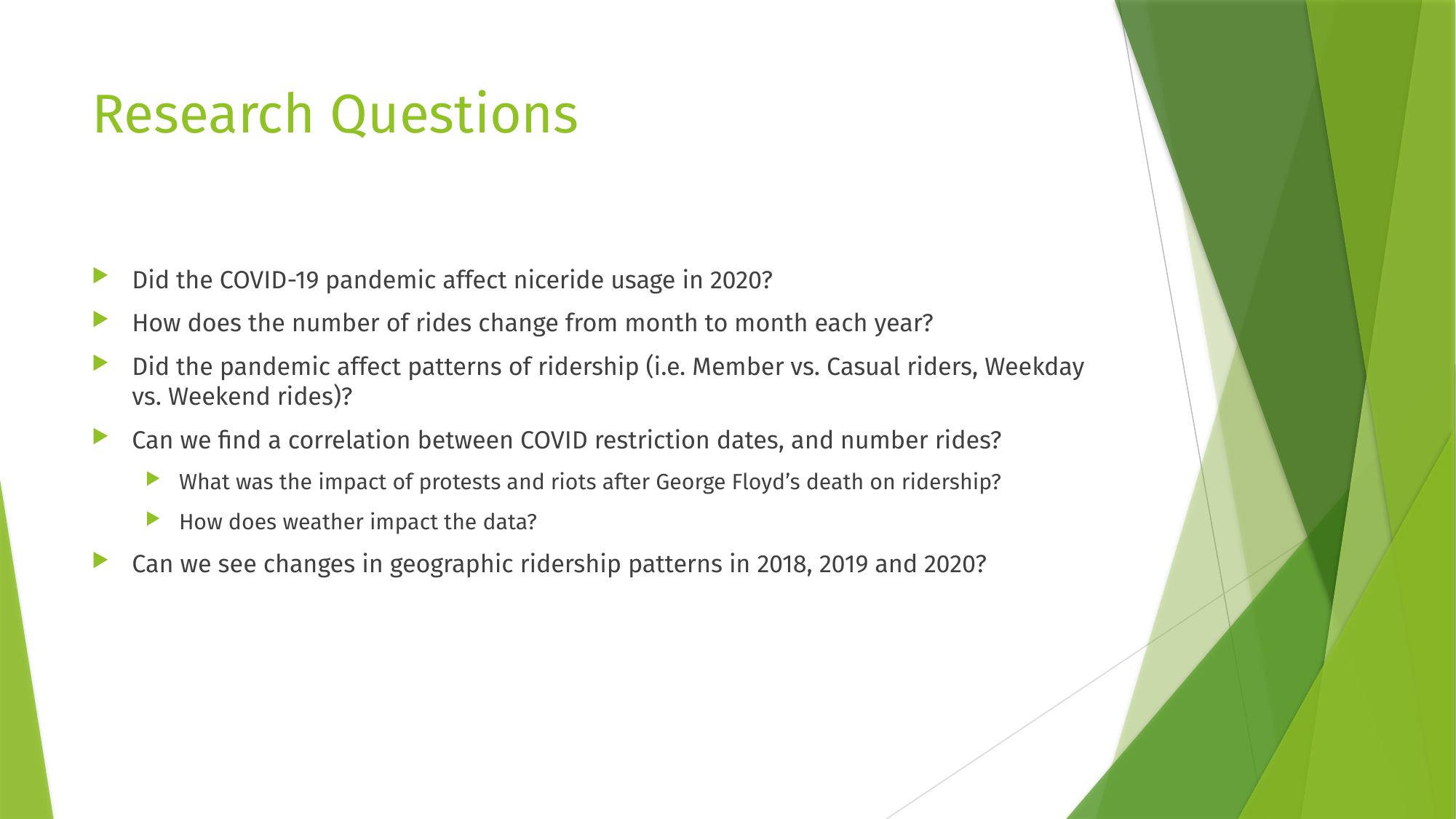

# Research Questions
Did the COVID-19 pandemic affect niceride usage in 2020?
How does the number of rides change from month to month each year?
Did the pandemic affect patterns of ridership (i.e. Member vs. Casual riders, Weekday vs. Weekend rides)?
Can we find a correlation between COVID restriction dates, and number rides?
What was the impact of protests and riots after George Floyd’s death on ridership?
How does weather impact the data?
Can we see changes in geographic ridership patterns in 2018, 2019 and 2020?